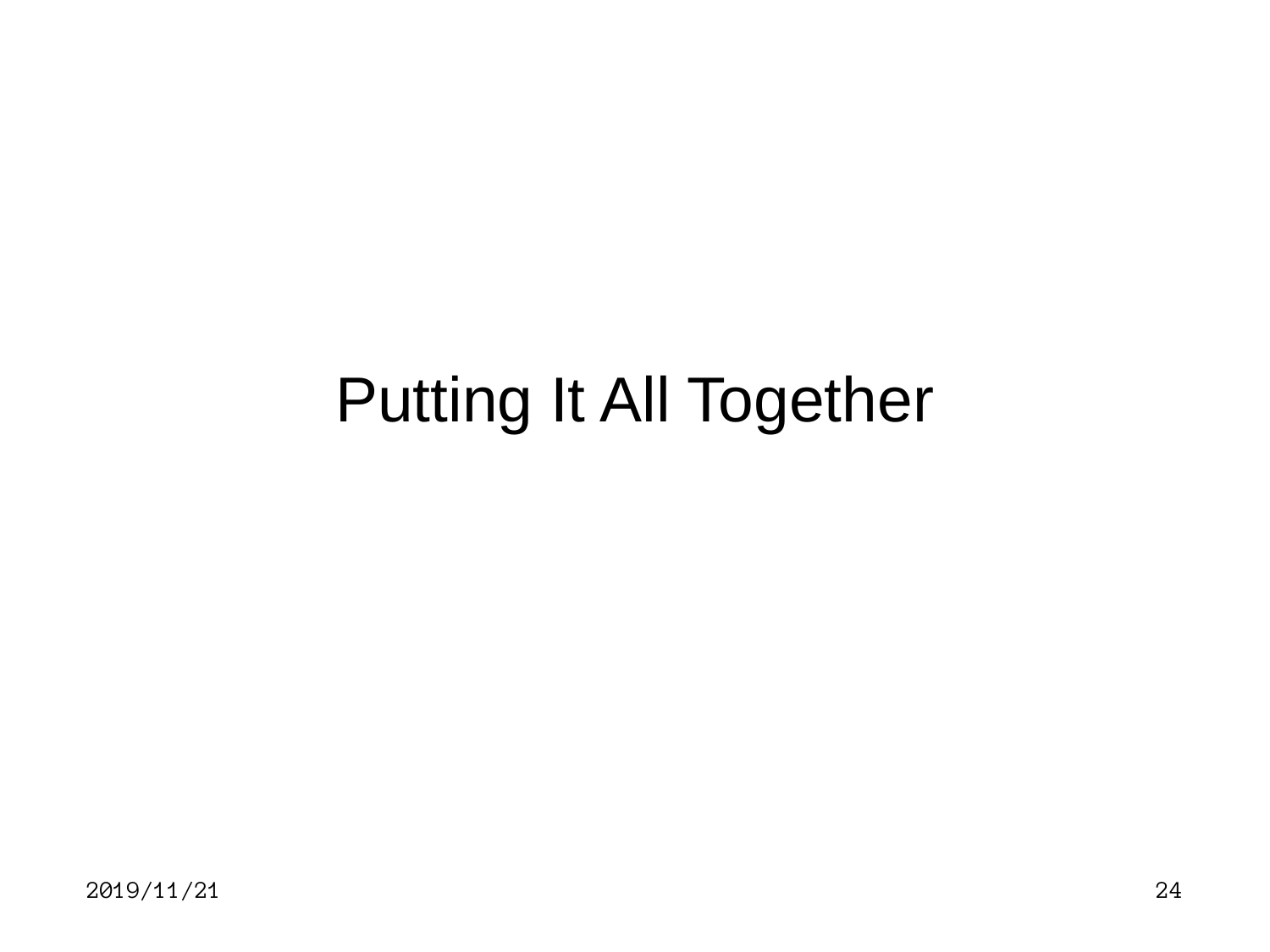

# Putting It All Together

2019/11/21
24